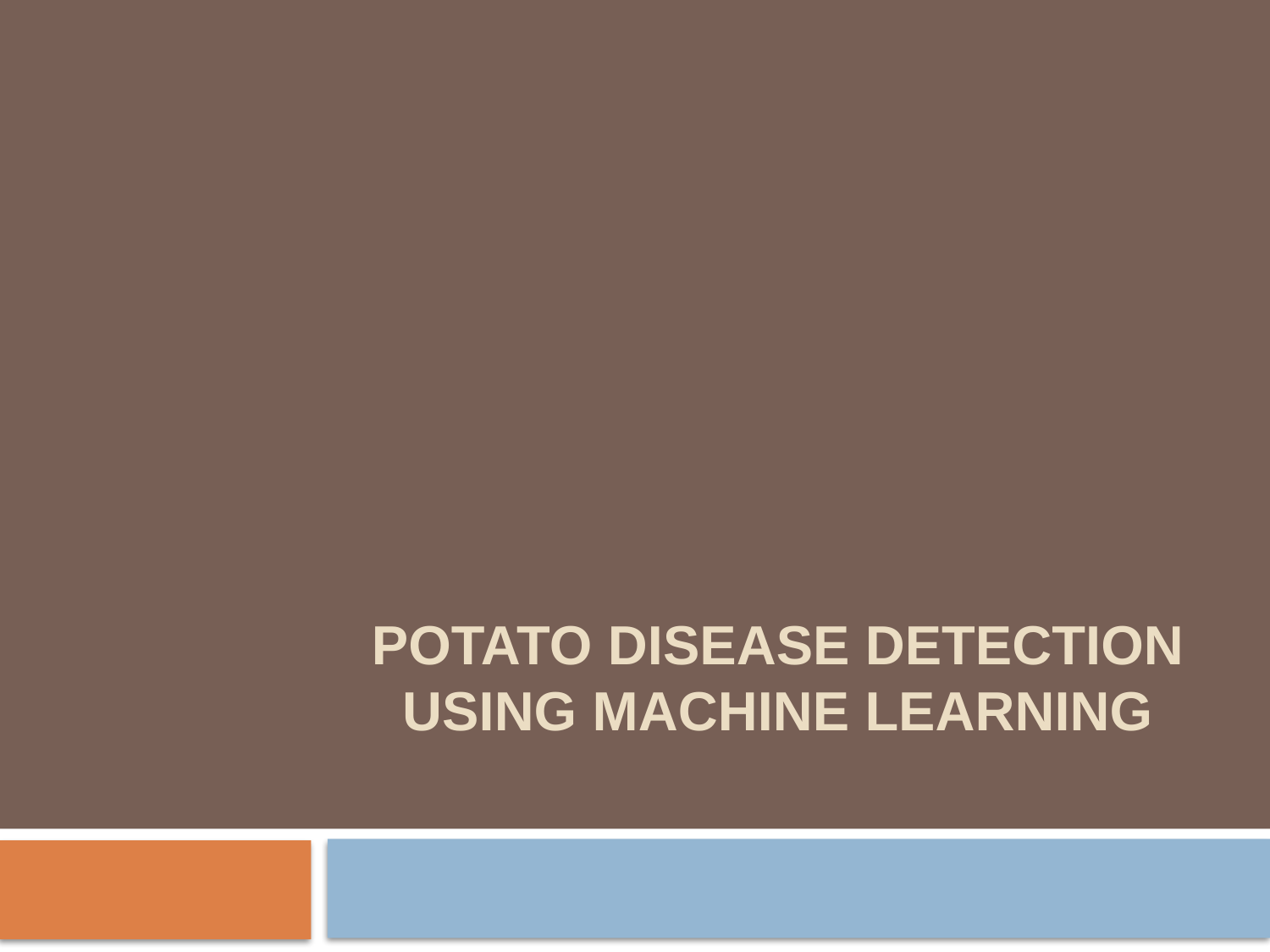

# Potato Disease Detection Using Machine Learning